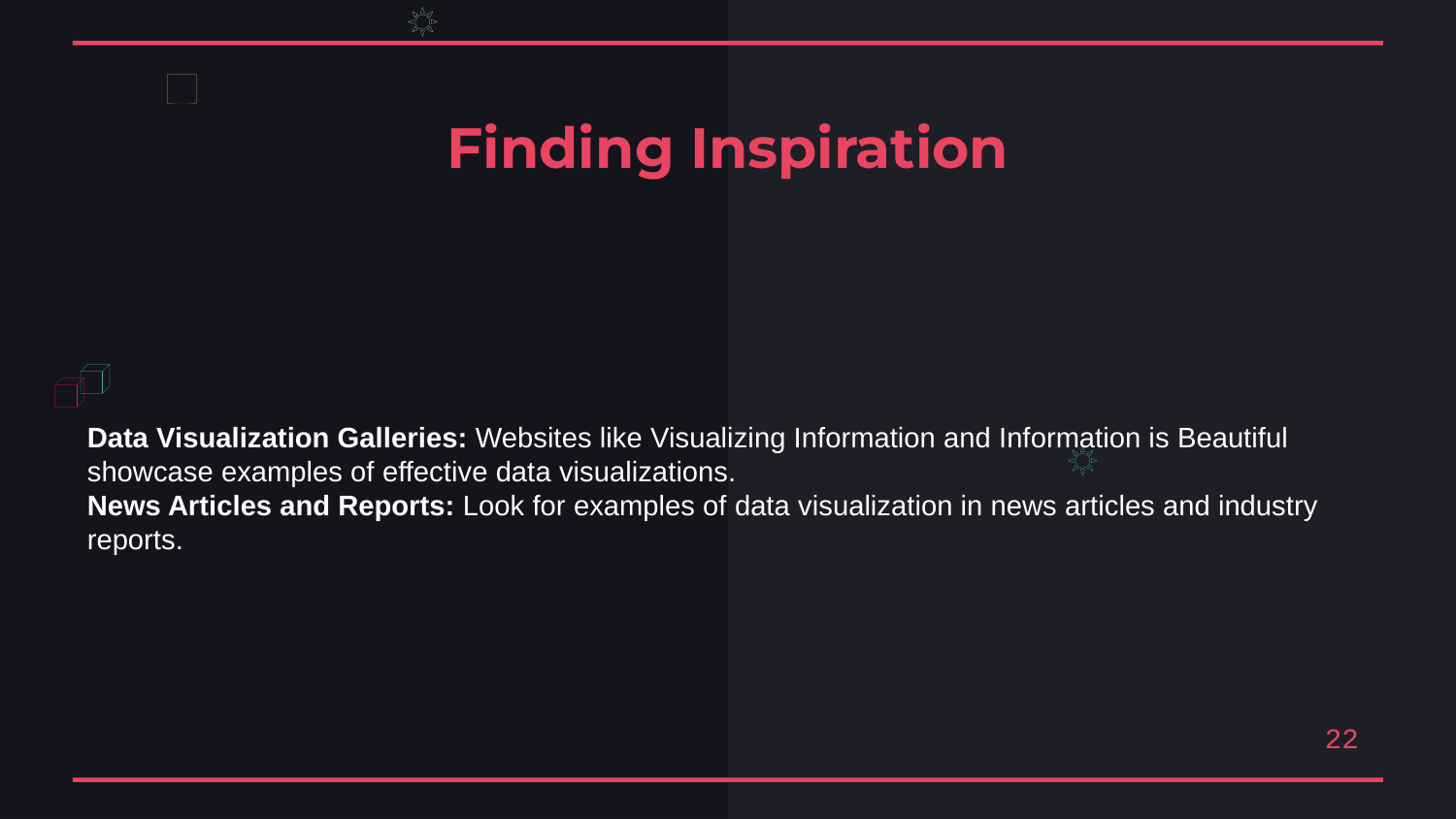

Finding Inspiration

Data Visualization Galleries: Websites like Visualizing Information and Information is Beautiful showcase examples of effective data visualizations.
News Articles and Reports: Look for examples of data visualization in news articles and industry reports.

22